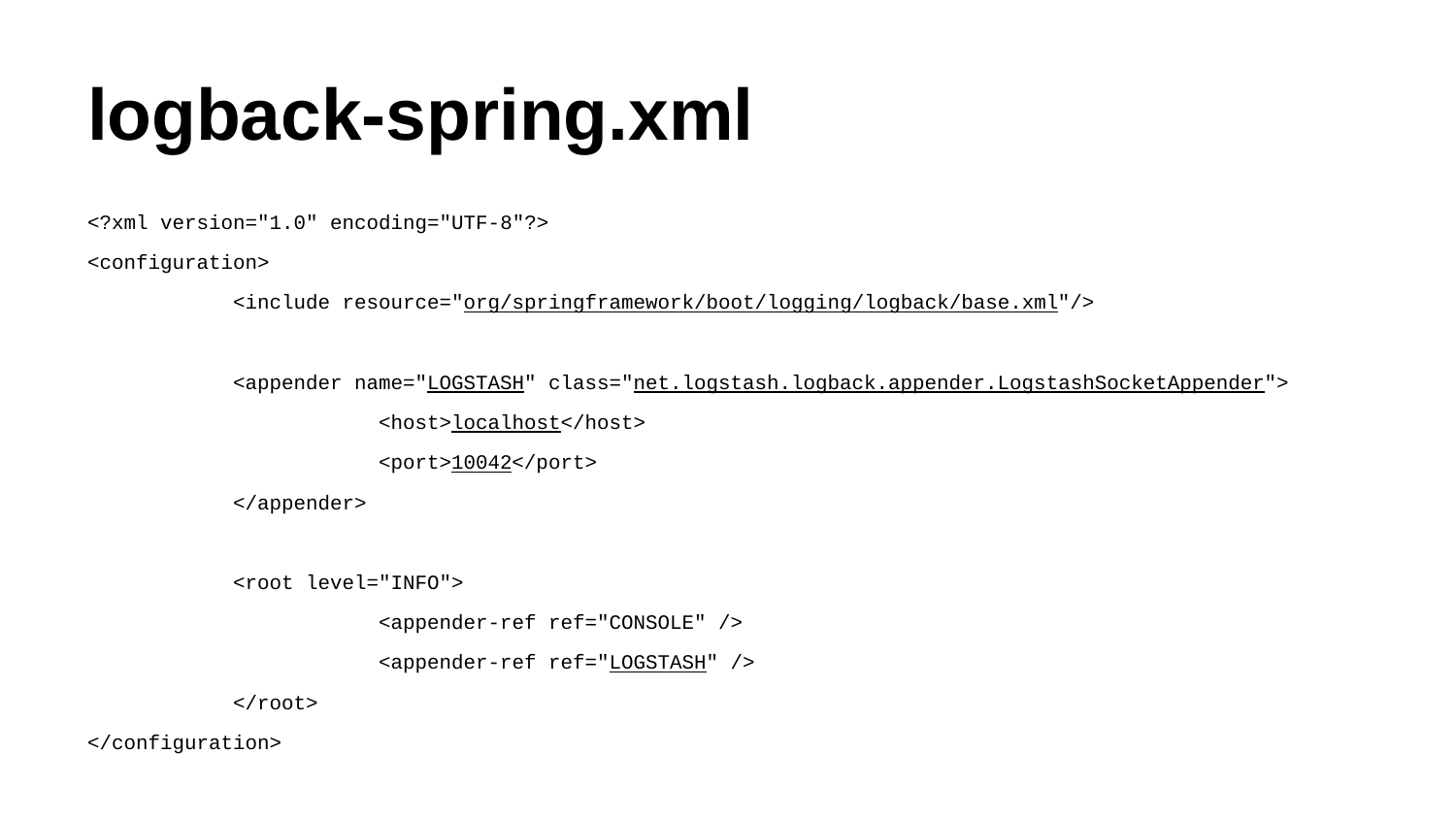

# logback-spring.xml
<?xml version="1.0" encoding="UTF-8"?>
<configuration>
	<include resource="org/springframework/boot/logging/logback/base.xml"/>

	<appender name="LOGSTASH" class="net.logstash.logback.appender.LogstashSocketAppender">
		<host>localhost</host>
		<port>10042</port>
	</appender>

	<root level="INFO">
		<appender-ref ref="CONSOLE" />
		<appender-ref ref="LOGSTASH" />
	</root>
</configuration>